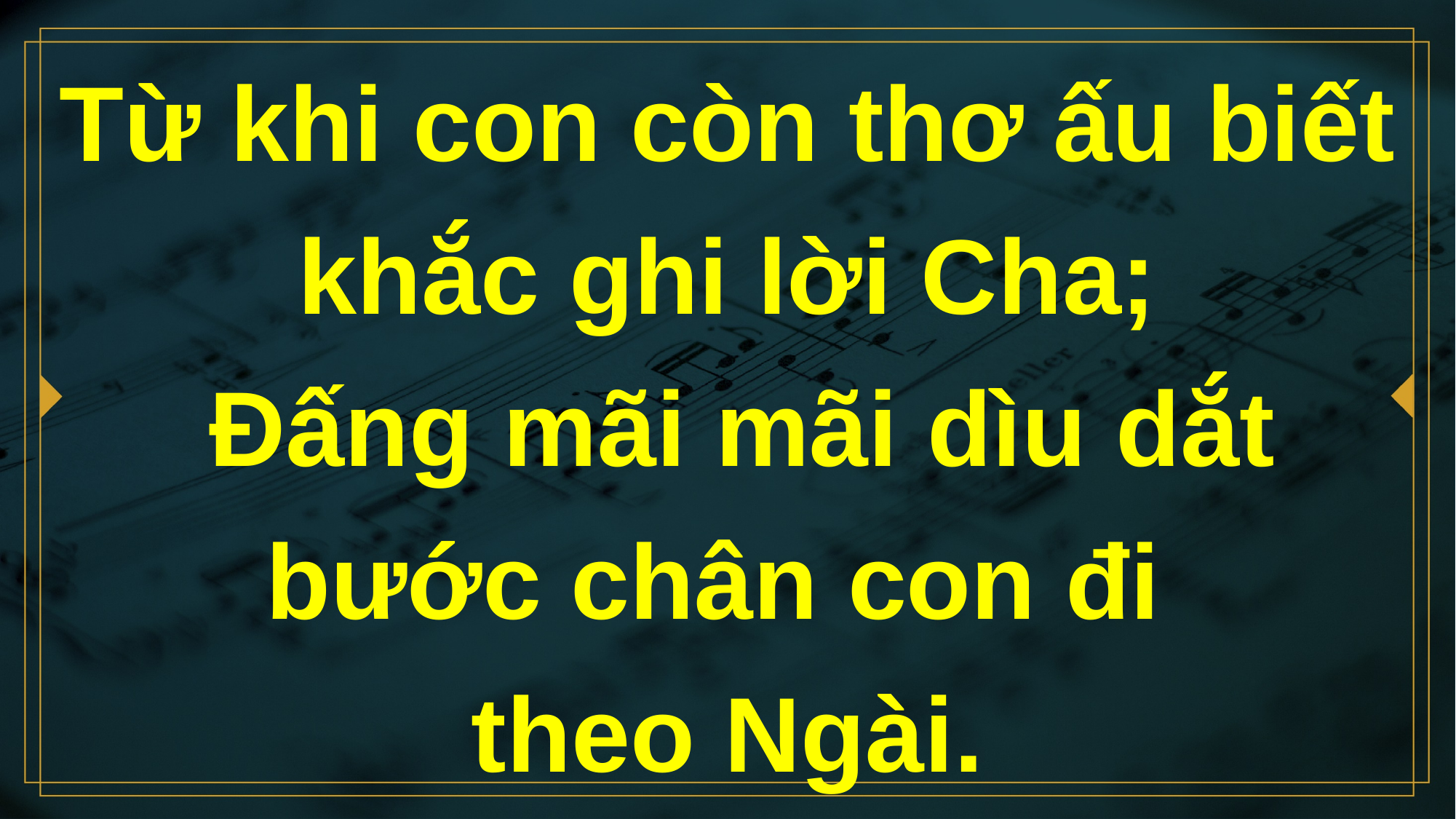

# Từ khi con còn thơ ấu biết khắc ghi lời Cha; Đấng mãi mãi dìu dắt bước chân con đi theo Ngài.